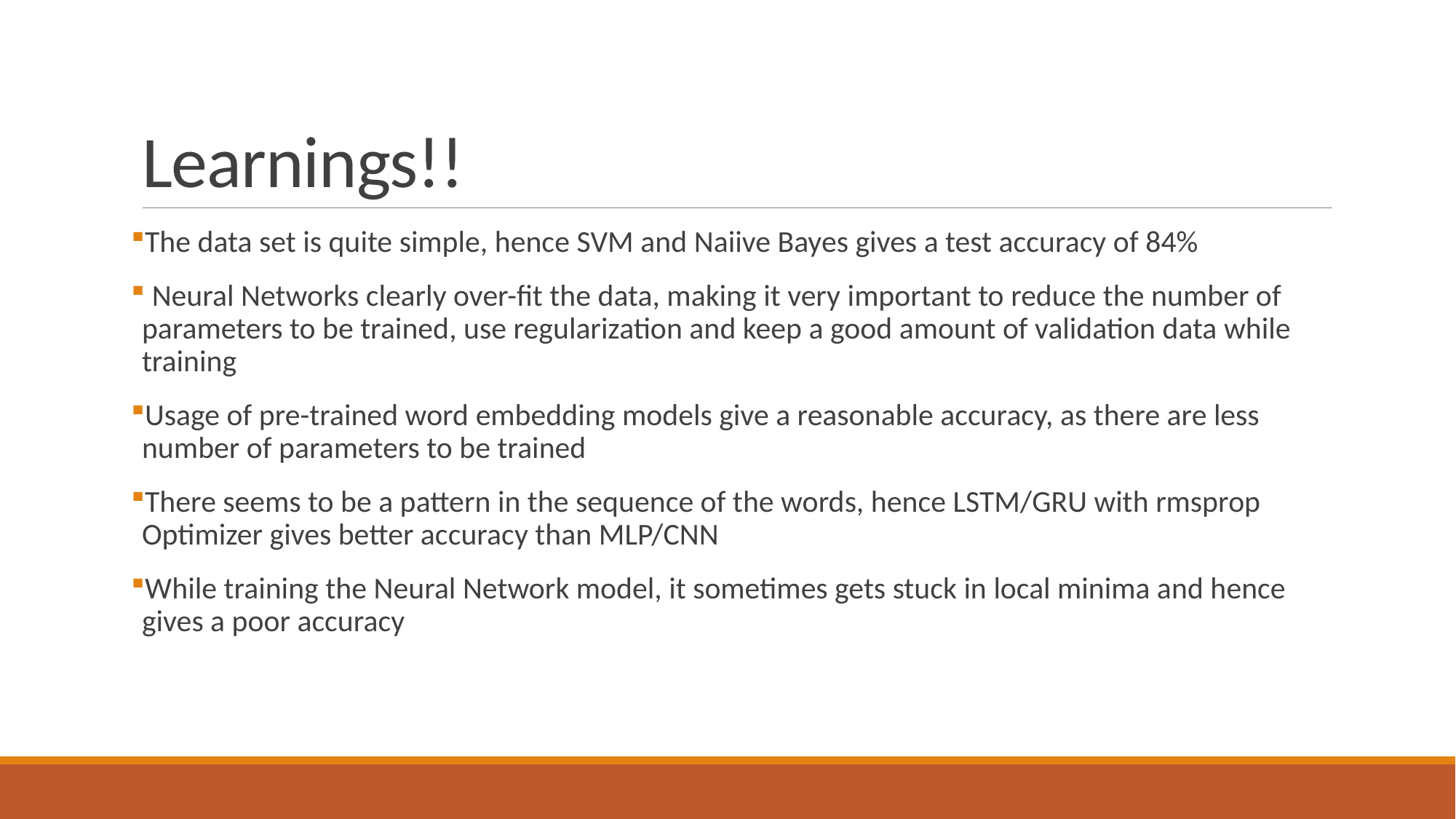

# Learnings!!
The data set is quite simple, hence SVM and Naiive Bayes gives a test accuracy of 84%
 Neural Networks clearly over-fit the data, making it very important to reduce the number of parameters to be trained, use regularization and keep a good amount of validation data while training
Usage of pre-trained word embedding models give a reasonable accuracy, as there are less number of parameters to be trained
There seems to be a pattern in the sequence of the words, hence LSTM/GRU with rmsprop Optimizer gives better accuracy than MLP/CNN
While training the Neural Network model, it sometimes gets stuck in local minima and hence gives a poor accuracy